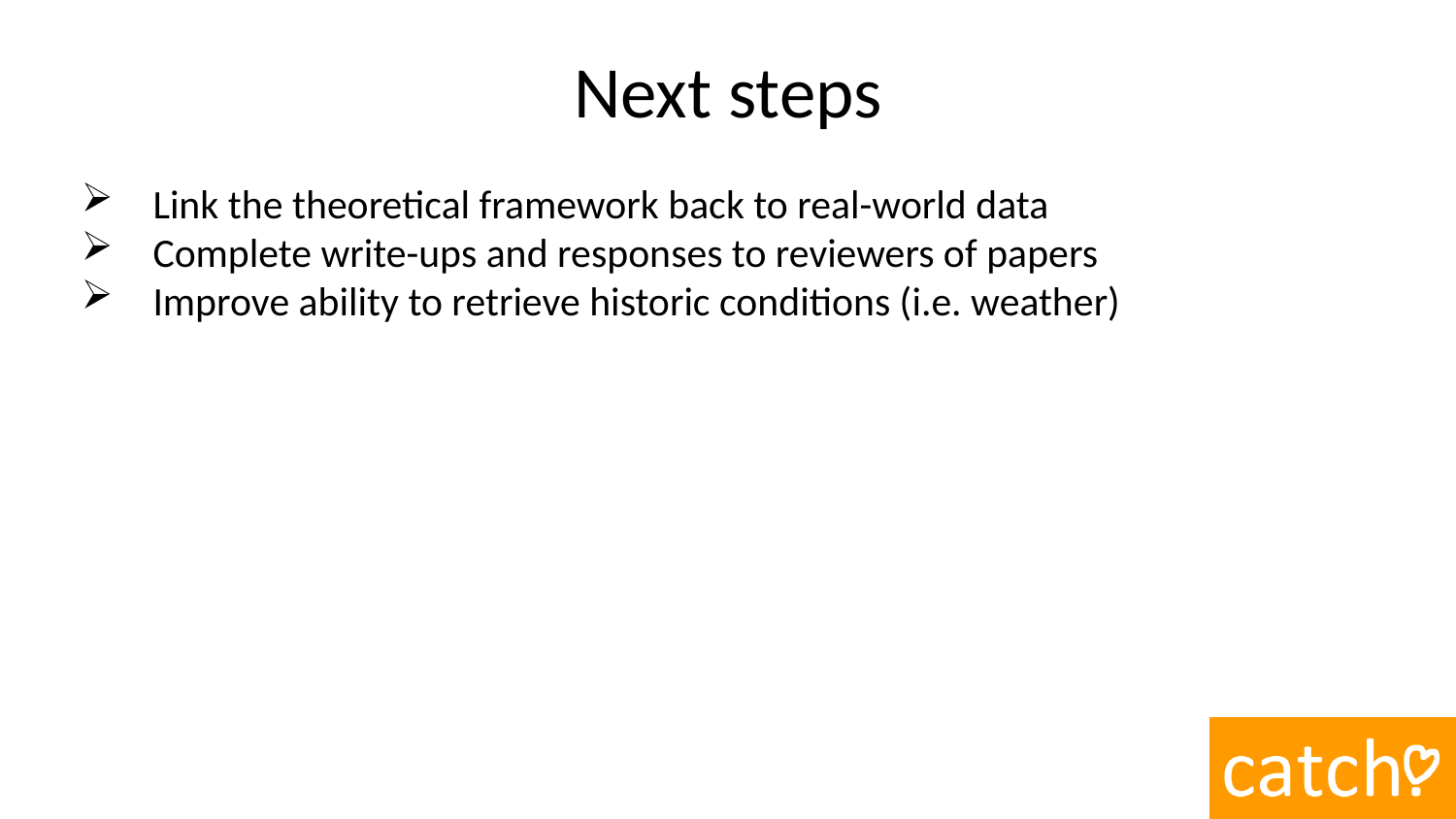

Next steps
Link the theoretical framework back to real-world data
Complete write-ups and responses to reviewers of papers
Improve ability to retrieve historic conditions (i.e. weather)